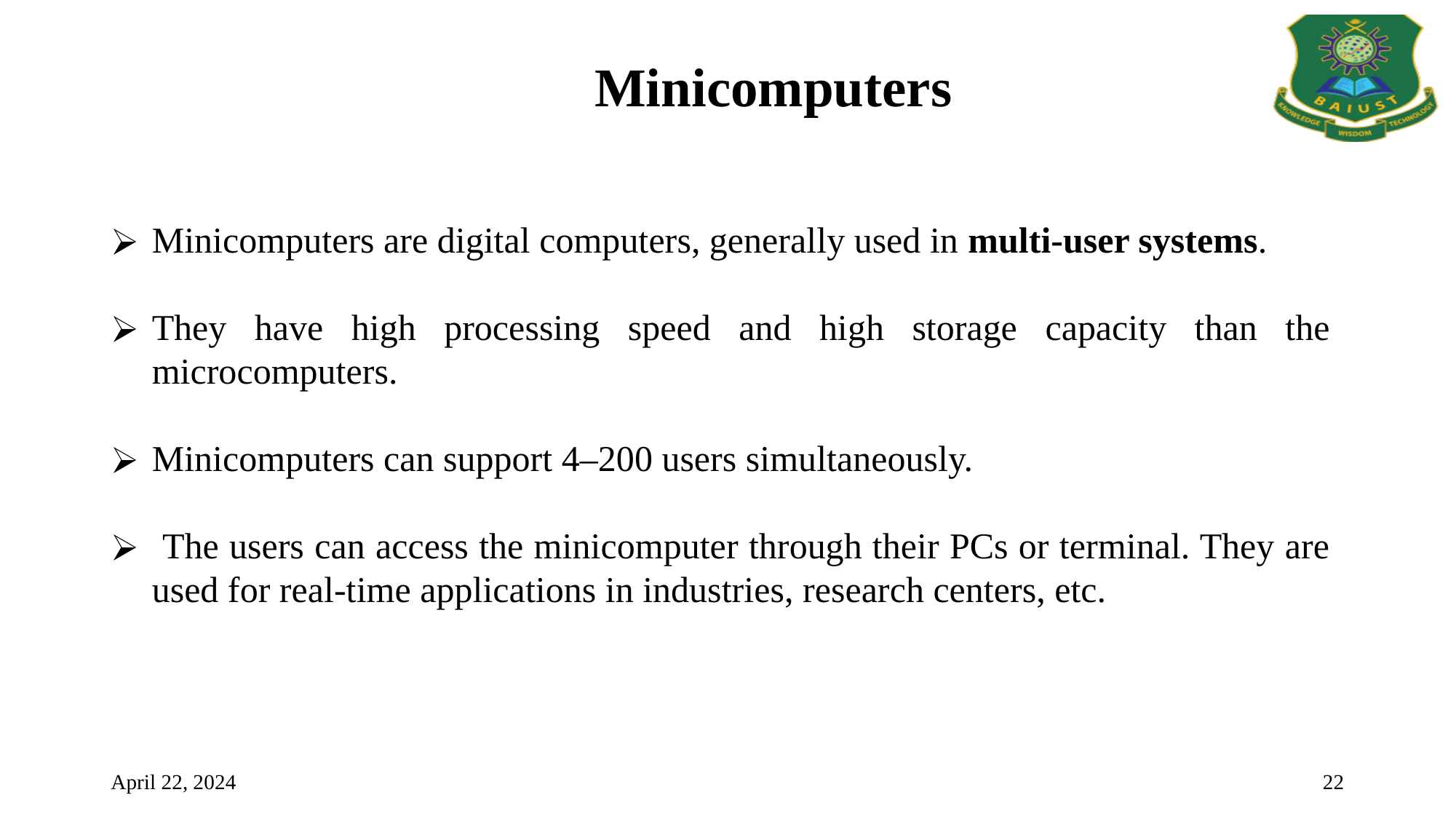

Minicomputers
Minicomputers are digital computers, generally used in multi-user systems.

They have high processing speed and high storage capacity than the microcomputers.

Minicomputers can support 4–200 users simultaneously.

 The users can access the minicomputer through their PCs or terminal. They are used for real-time applications in industries, research centers, etc.
April 22, 2024
22